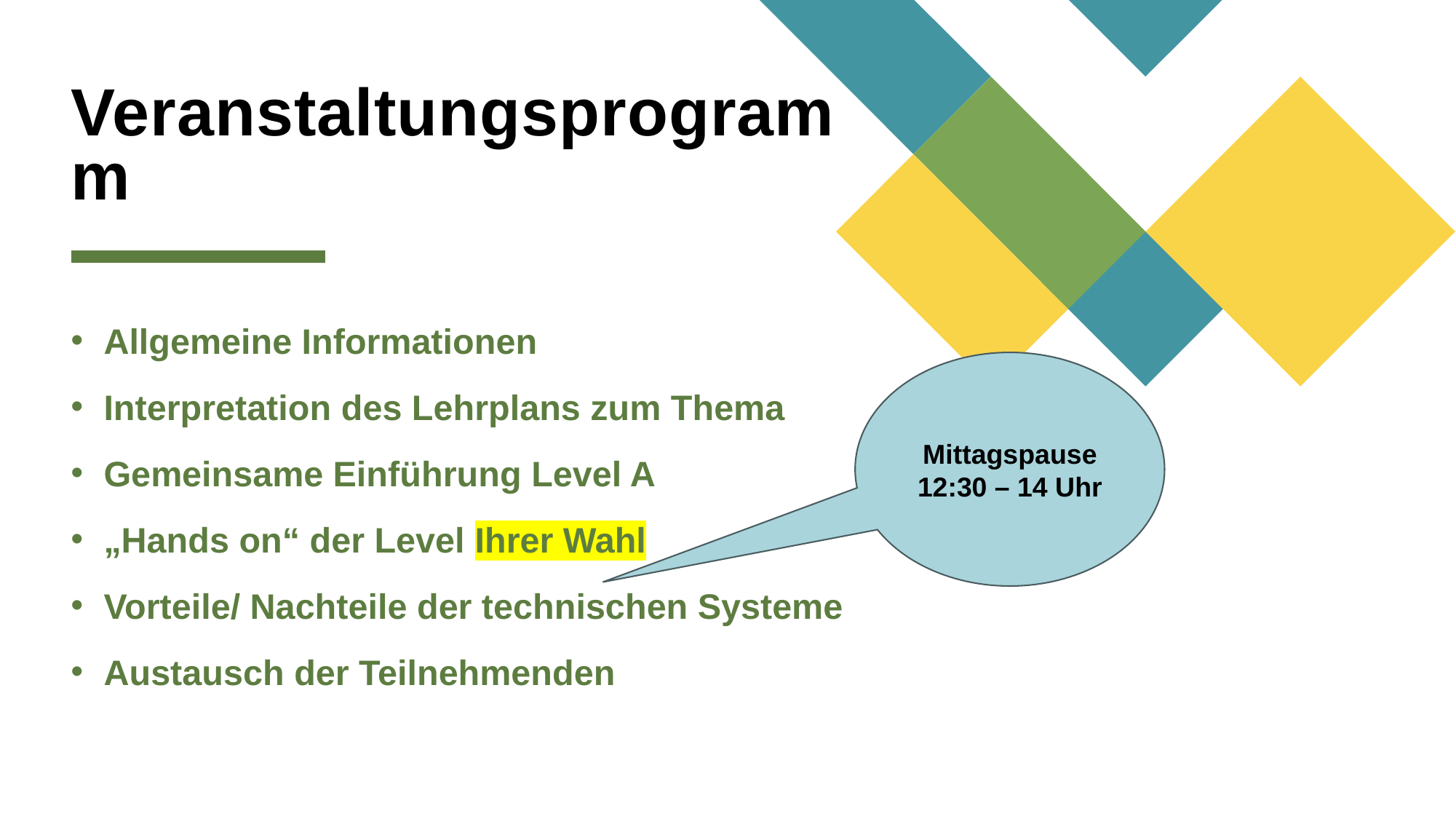

# Veranstaltungsprogramm
Allgemeine Informationen
Interpretation des Lehrplans zum Thema
Gemeinsame Einführung Level A
„Hands on“ der Level Ihrer Wahl
Vorteile/ Nachteile der technischen Systeme
Austausch der Teilnehmenden
Mittagspause
12:30 – 14 Uhr